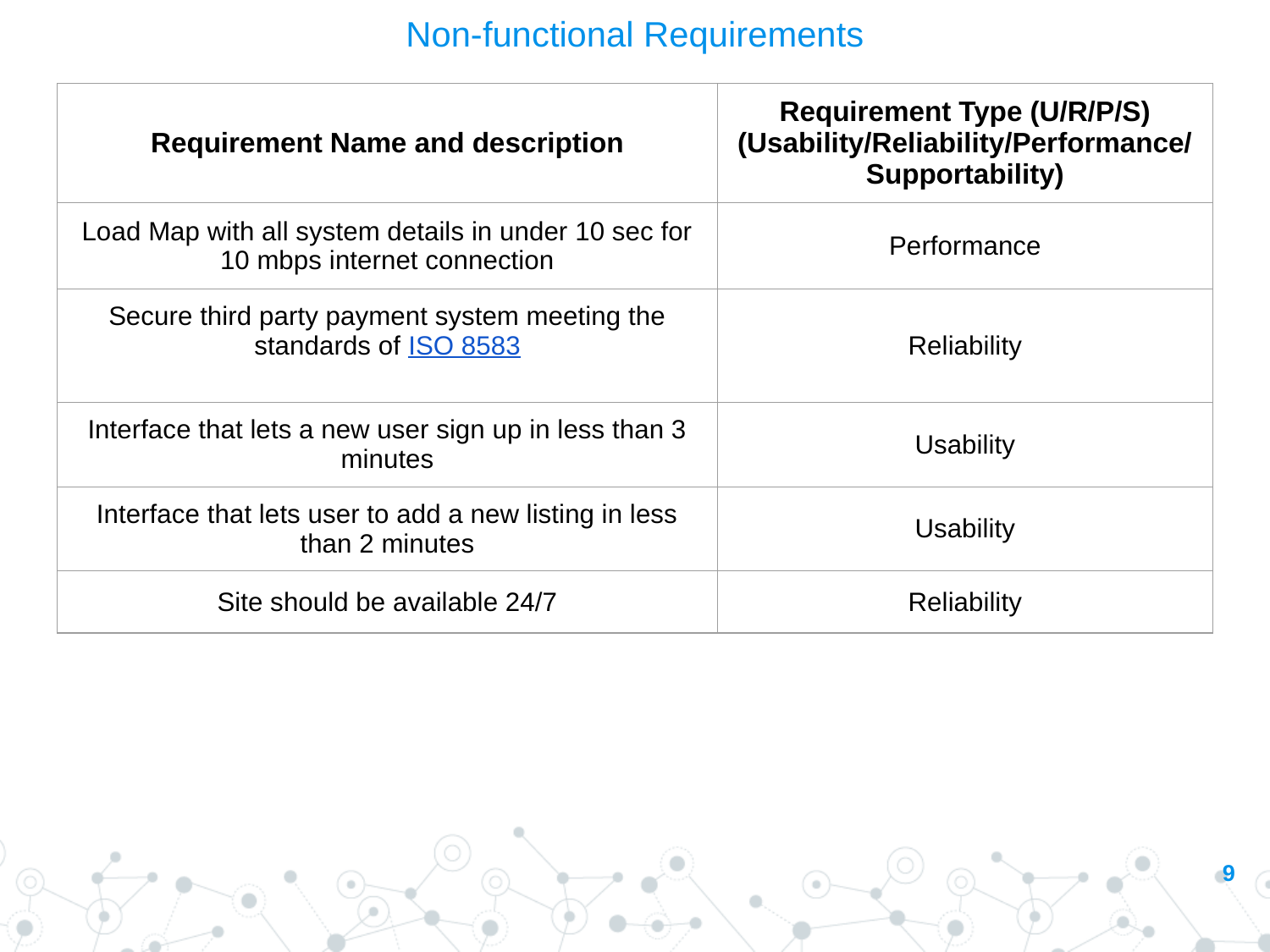

Non-functional Requirements
| Requirement Name and description | Requirement Type (U/R/P/S) (Usability/Reliability/Performance/ Supportability) |
| --- | --- |
| Load Map with all system details in under 10 sec for 10 mbps internet connection | Performance |
| Secure third party payment system meeting the standards of ISO 8583 | Reliability |
| Interface that lets a new user sign up in less than 3 minutes | Usability |
| Interface that lets user to add a new listing in less than 2 minutes | Usability |
| Site should be available 24/7 | Reliability |
9